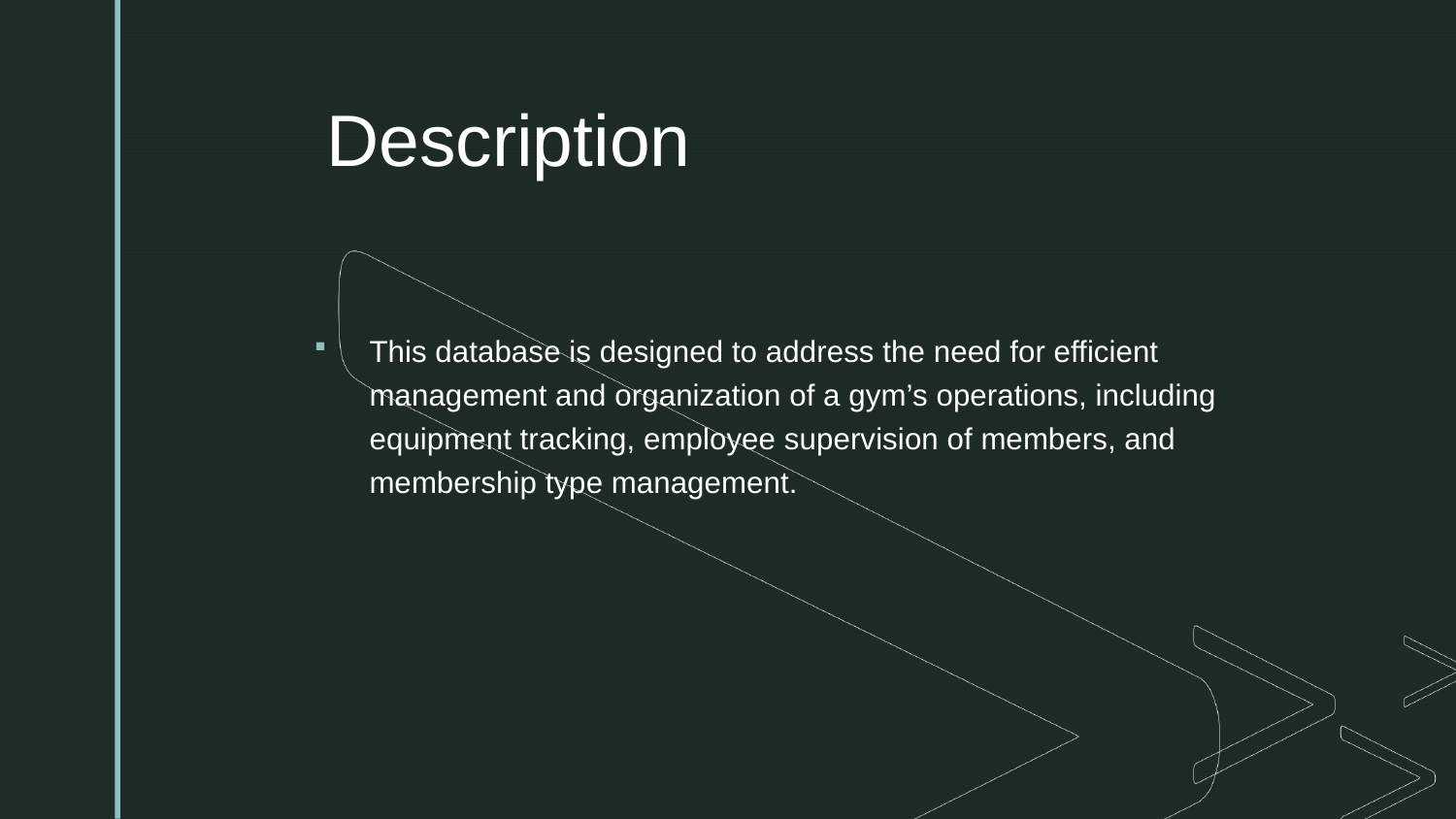

# Description
This database is designed to address the need for efficient management and organization of a gym’s operations, including equipment tracking, employee supervision of members, and membership type management.